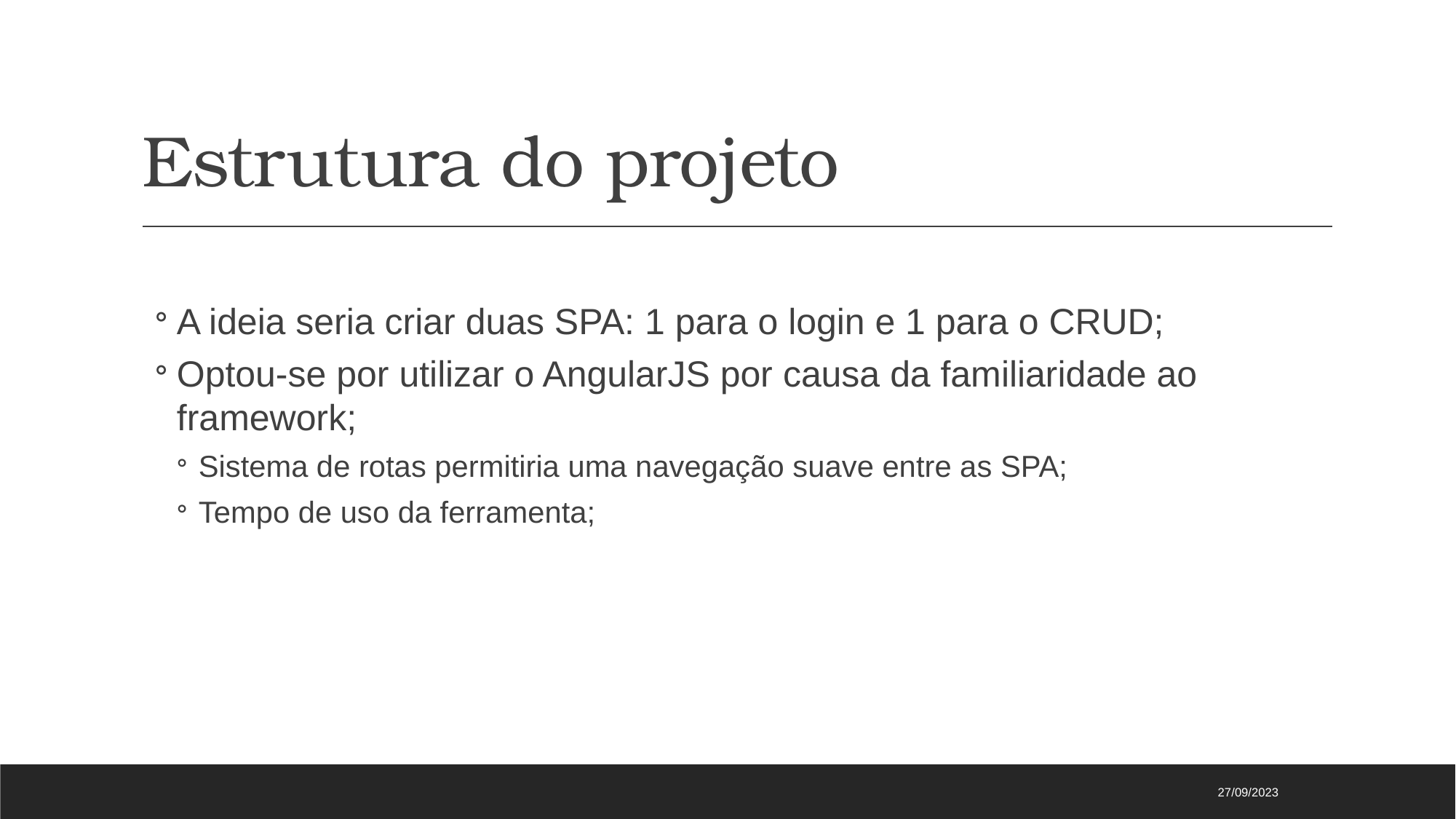

# Estrutura do projeto

A ideia seria criar duas SPA: 1 para o login e 1 para o CRUD;
Optou-se por utilizar o AngularJS por causa da familiaridade ao framework;
Sistema de rotas permitiria uma navegação suave entre as SPA;
Tempo de uso da ferramenta;

27/09/2023